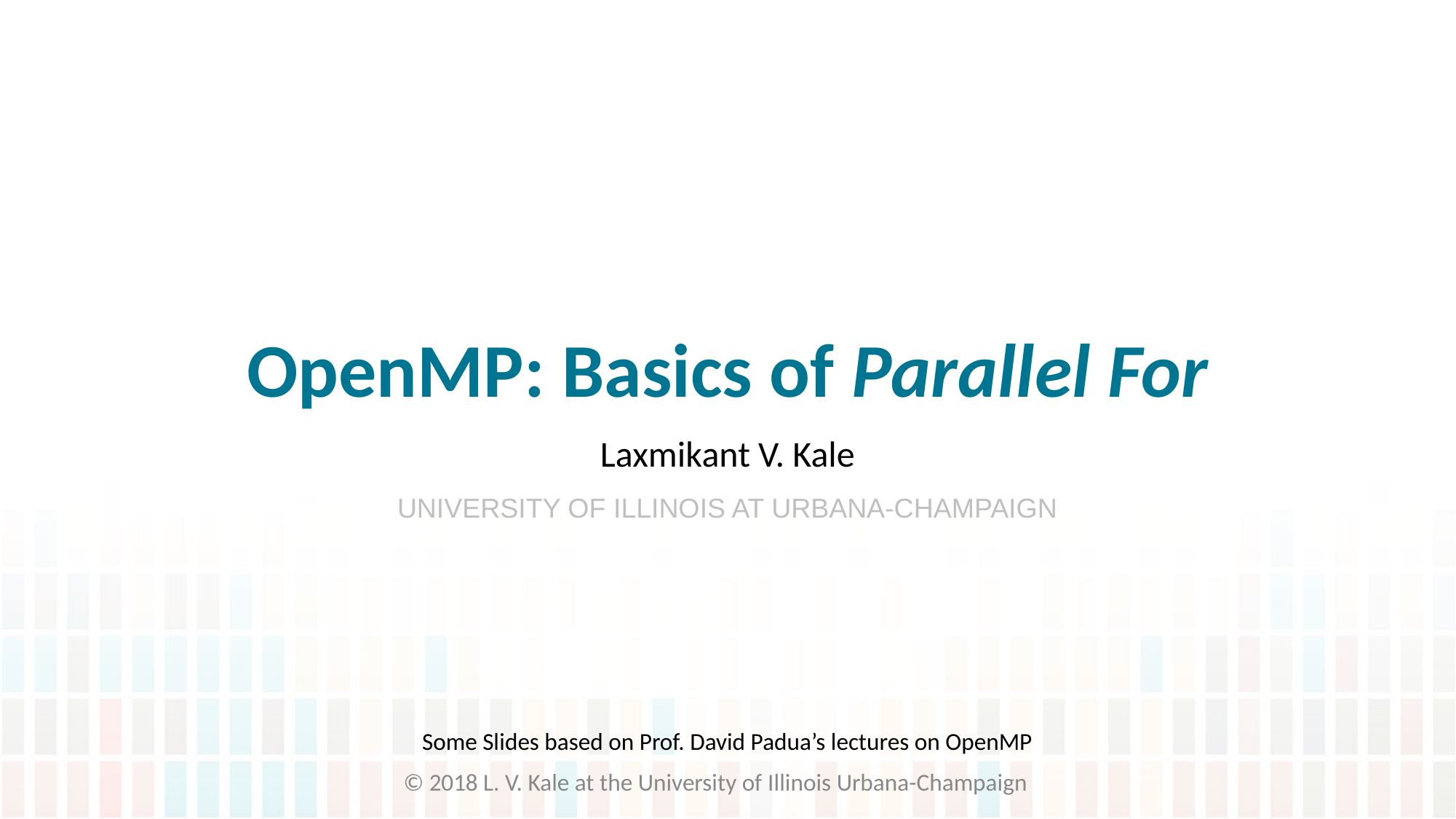

# OpenMP: Basics of Parallel For
Laxmikant V. Kale
Some Slides based on Prof. David Padua’s lectures on OpenMP
© 2018 L. V. Kale at the University of Illinois Urbana-Champaign